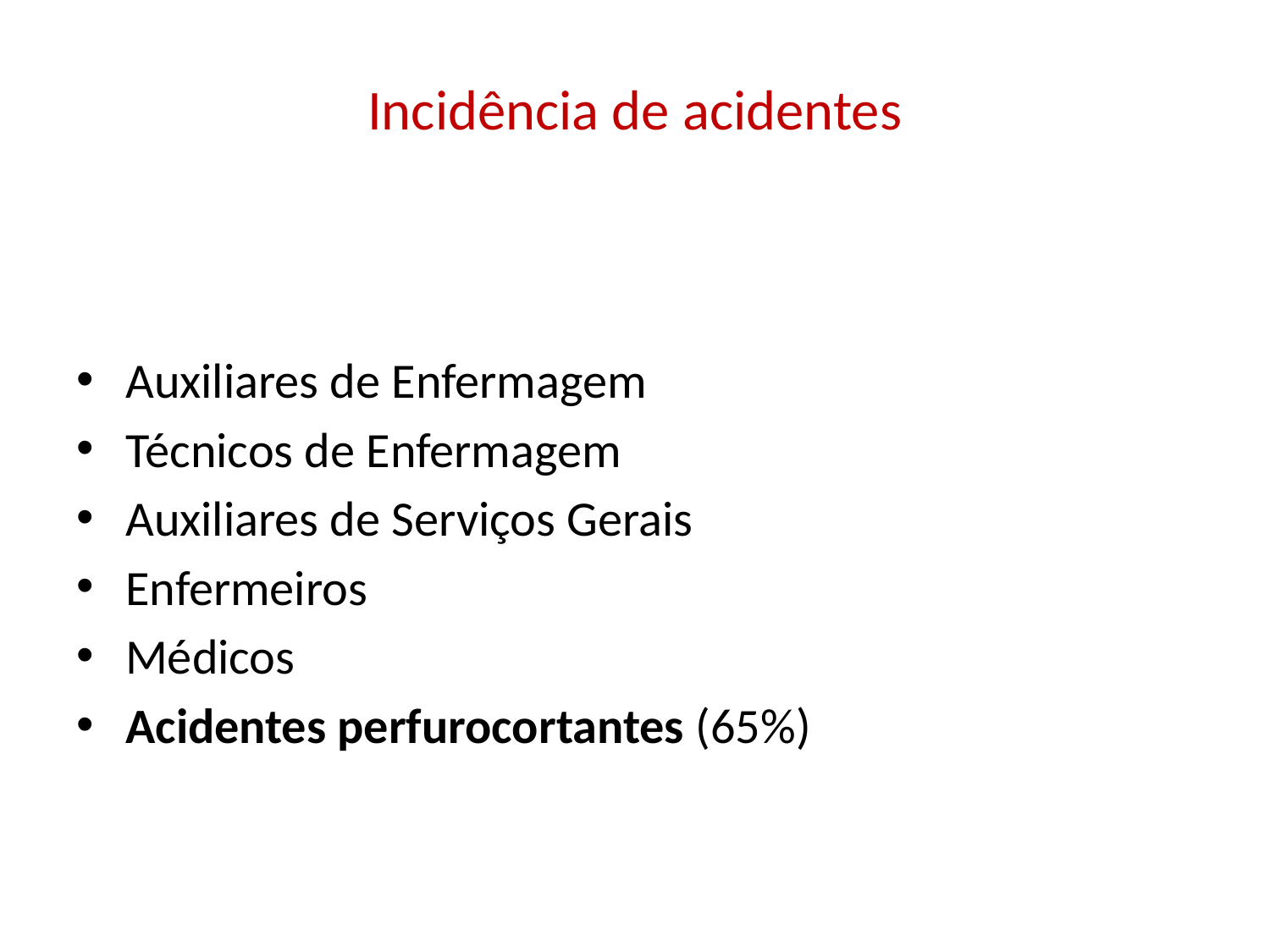

# Incidência de acidentes
Auxiliares de Enfermagem
Técnicos de Enfermagem
Auxiliares de Serviços Gerais
Enfermeiros
Médicos
Acidentes perfurocortantes (65%)